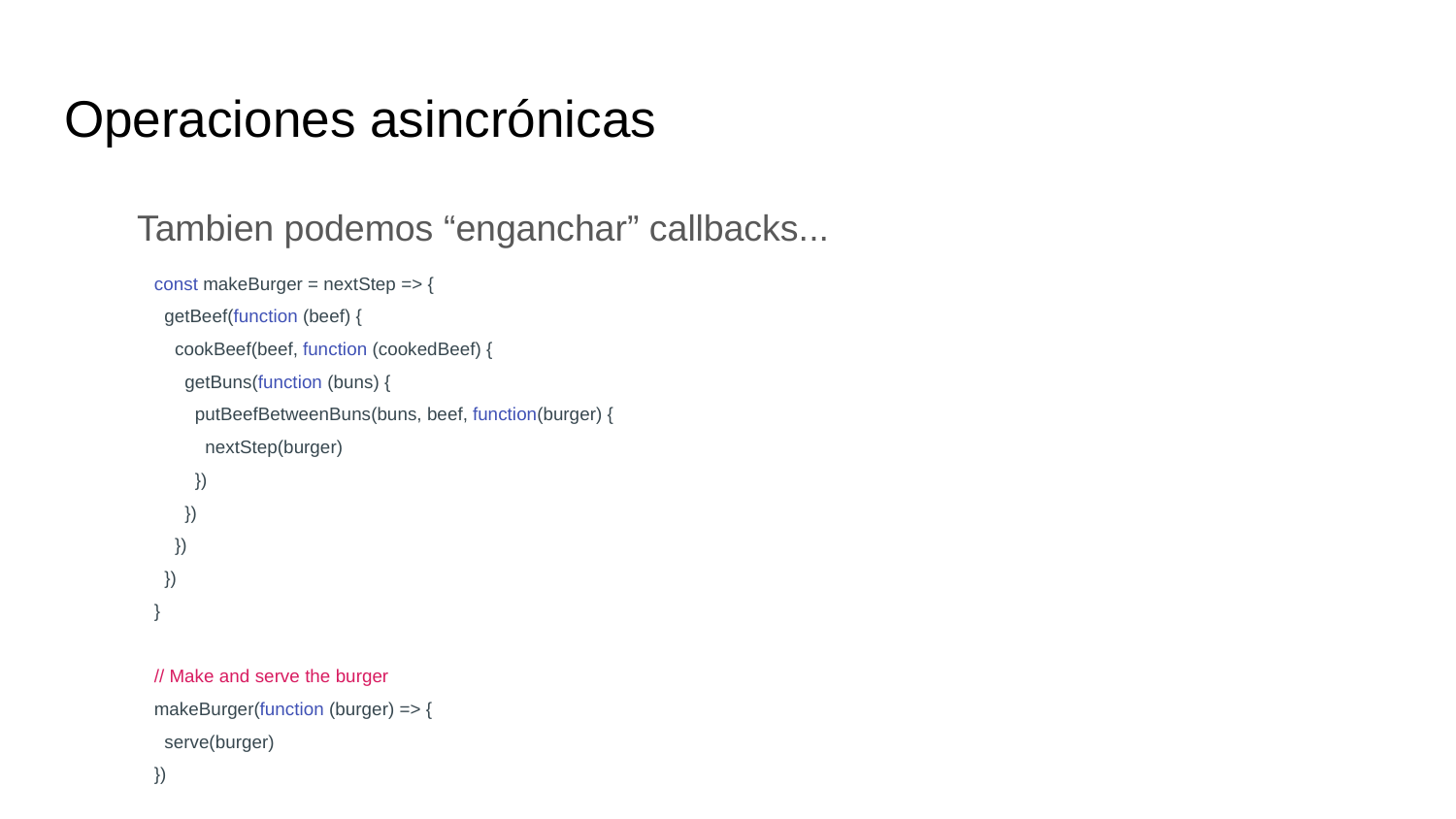

# Operaciones asincrónicas
Tambien podemos “enganchar” callbacks...

const makeBurger = nextStep => {
  getBeef(function (beef) {
    cookBeef(beef, function (cookedBeef) {
      getBuns(function (buns) {
        putBeefBetweenBuns(buns, beef, function(burger) {
          nextStep(burger)
        })
      })
    })
  })
}

// Make and serve the burger
makeBurger(function (burger) => {
  serve(burger)
})